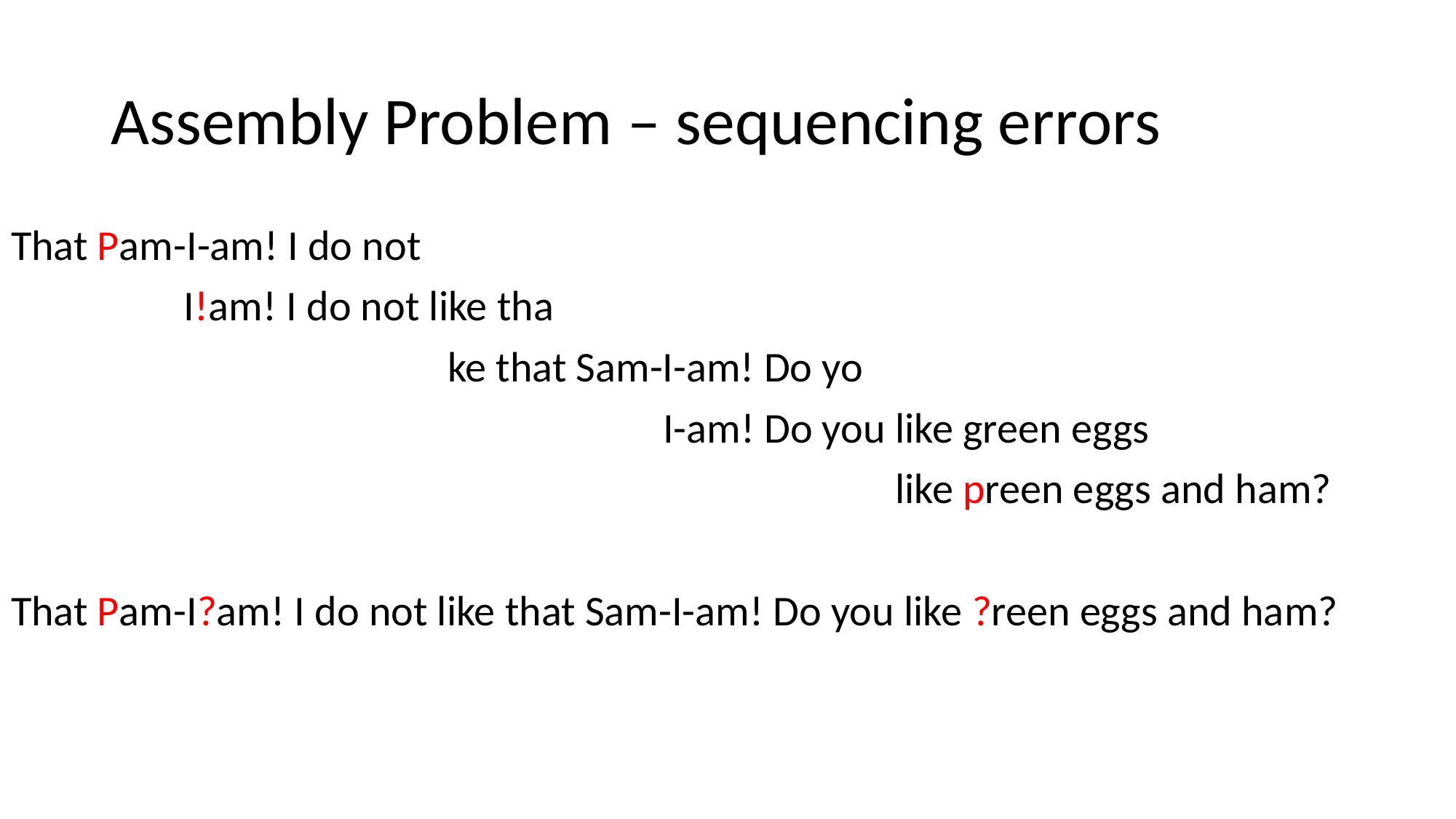

# Assembly Problem – sequencing errors
That Pam-I-am! I do not
That Sam-I!am! I do not like that Sam-I-am! Do you like green eggs and ham?
That Sam-I-am! I do not like that Sam-I-am! Do you like green eggs and ham?
That Sam-I-am! I do not like that Sam-I-am! Do you like green eggs and ham?
That Sam-I-am! I do not like that Sam-I-am! Do you like preen eggs and ham?

That Pam-I?am! I do not like that Sam-I-am! Do you like ?reen eggs and ham?